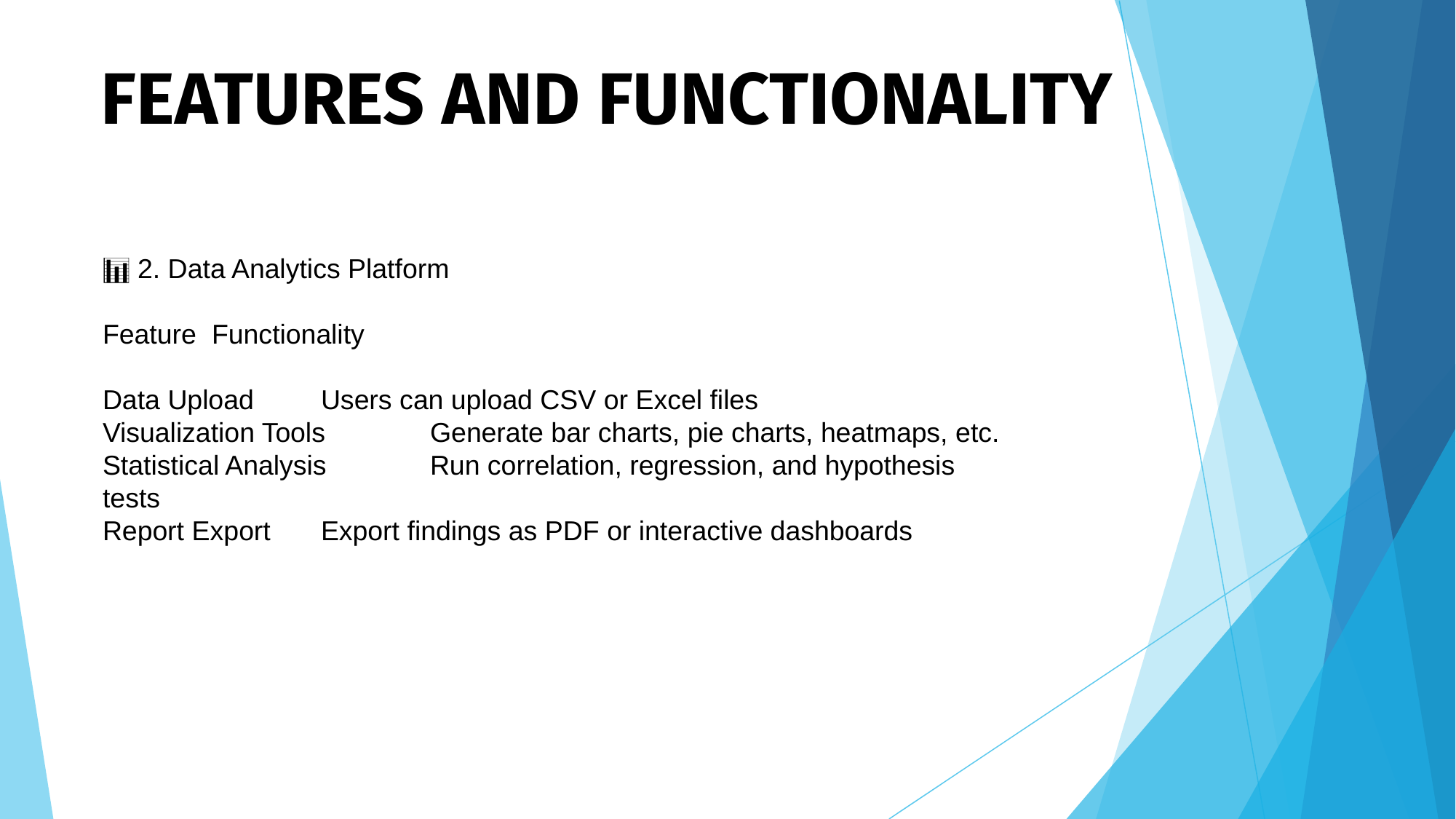

# FEATURES AND FUNCTIONALITY
📊 2. Data Analytics Platform

Feature	Functionality

Data Upload	Users can upload CSV or Excel files
Visualization Tools	Generate bar charts, pie charts, heatmaps, etc.
Statistical Analysis	Run correlation, regression, and hypothesis tests
Report Export	Export findings as PDF or interactive dashboards